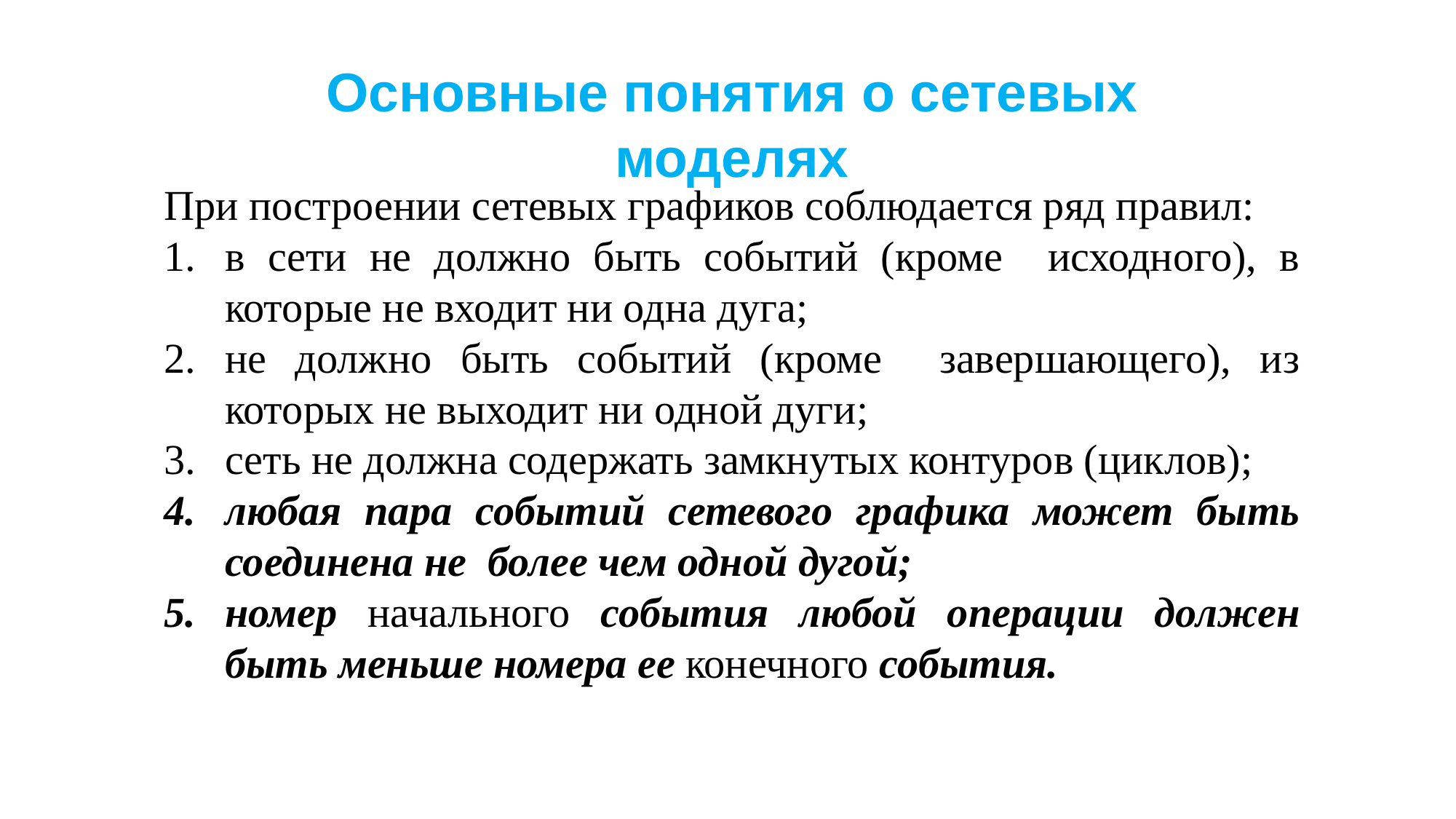

Основные понятия о сетевых моделях
При построении сетевых графиков соблюдается ряд правил:
в сети не должно быть событий (кроме  исходного), в которые не входит ни одна дуга;
не должно быть событий (кроме  завершающего), из которых не выходит ни одной дуги;
сеть не должна содержать замкнутых контуров (циклов);
любая пара событий сетевого графика может быть соединена не  более чем одной дугой;
номер начального события любой операции должен быть меньше номера ее конечного события.